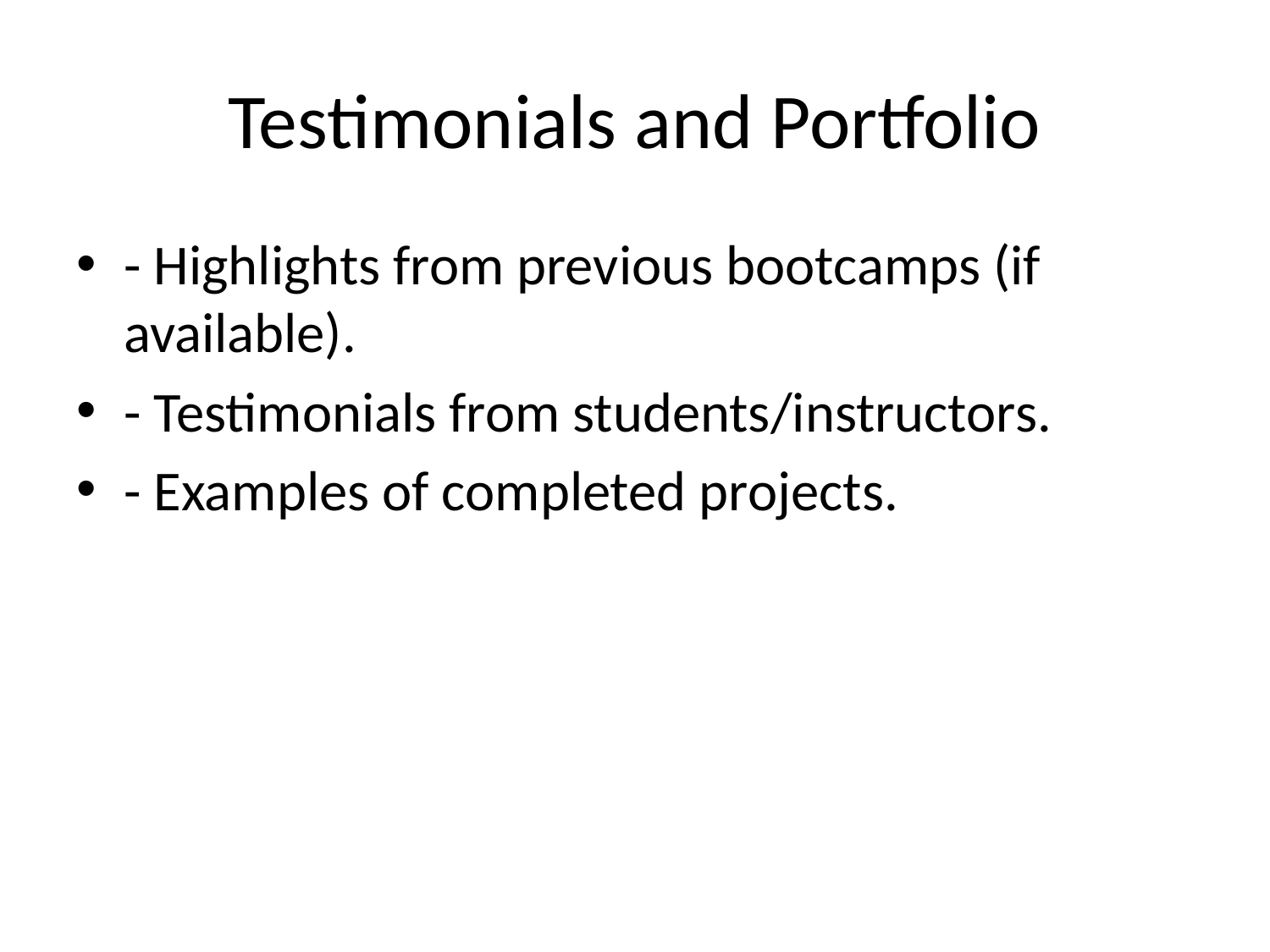

# Testimonials and Portfolio
- Highlights from previous bootcamps (if available).
- Testimonials from students/instructors.
- Examples of completed projects.